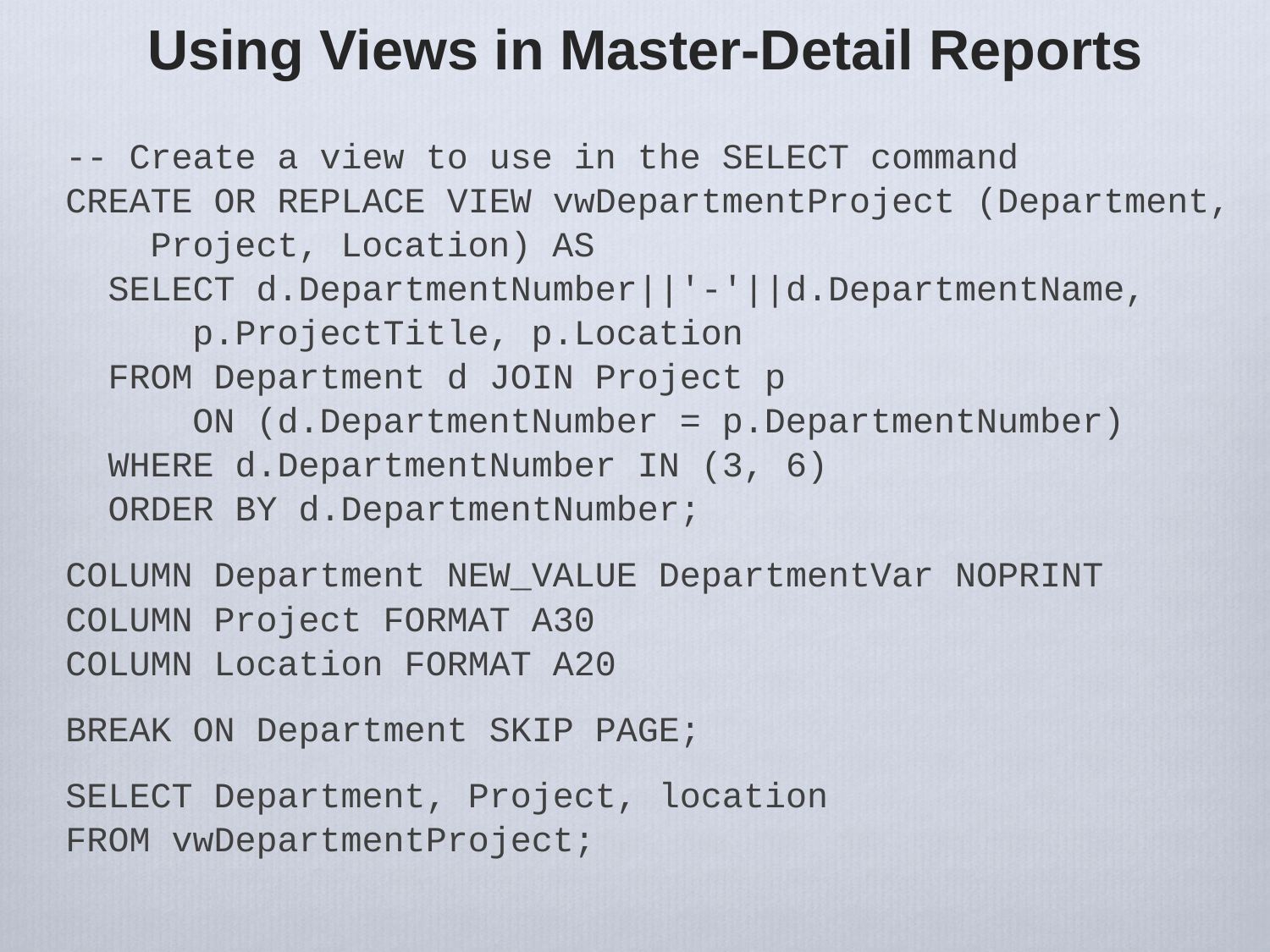

# Using Views in Master-Detail Reports
-- Create a view to use in the SELECT command
CREATE OR REPLACE VIEW vwDepartmentProject (Department,
    Project, Location) AS
  SELECT d.DepartmentNumber||'-'||d.DepartmentName,
      p.ProjectTitle, p.Location
  FROM Department d JOIN Project p
      ON (d.DepartmentNumber = p.DepartmentNumber)
  WHERE d.DepartmentNumber IN (3, 6)
  ORDER BY d.DepartmentNumber;

COLUMN Department NEW_VALUE DepartmentVar NOPRINT
COLUMN Project FORMAT A30
COLUMN Location FORMAT A20

BREAK ON Department SKIP PAGE;

SELECT Department, Project, location
FROM vwDepartmentProject;